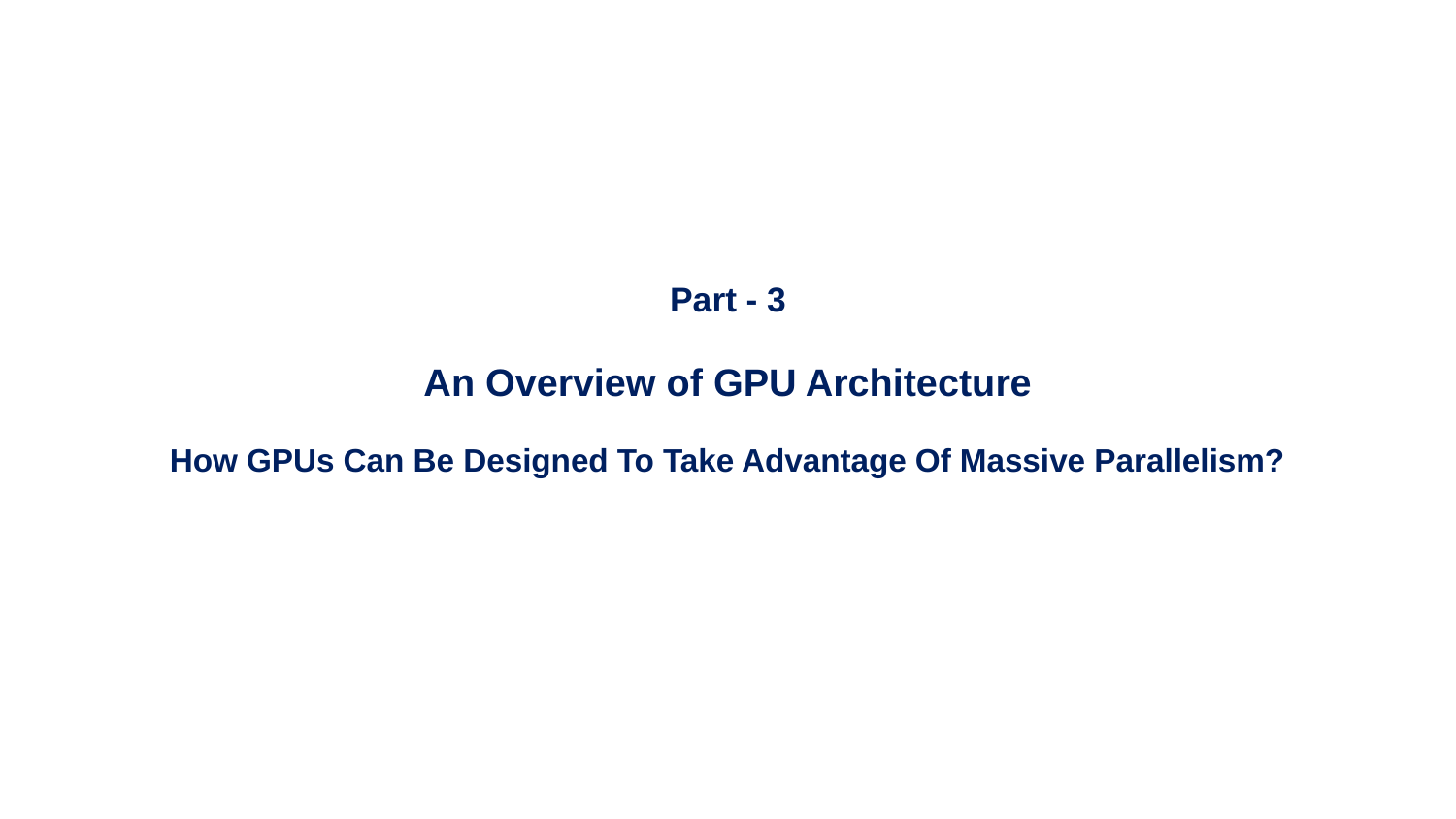

Part - 3
An Overview of GPU Architecture
How GPUs Can Be Designed To Take Advantage Of Massive Parallelism?